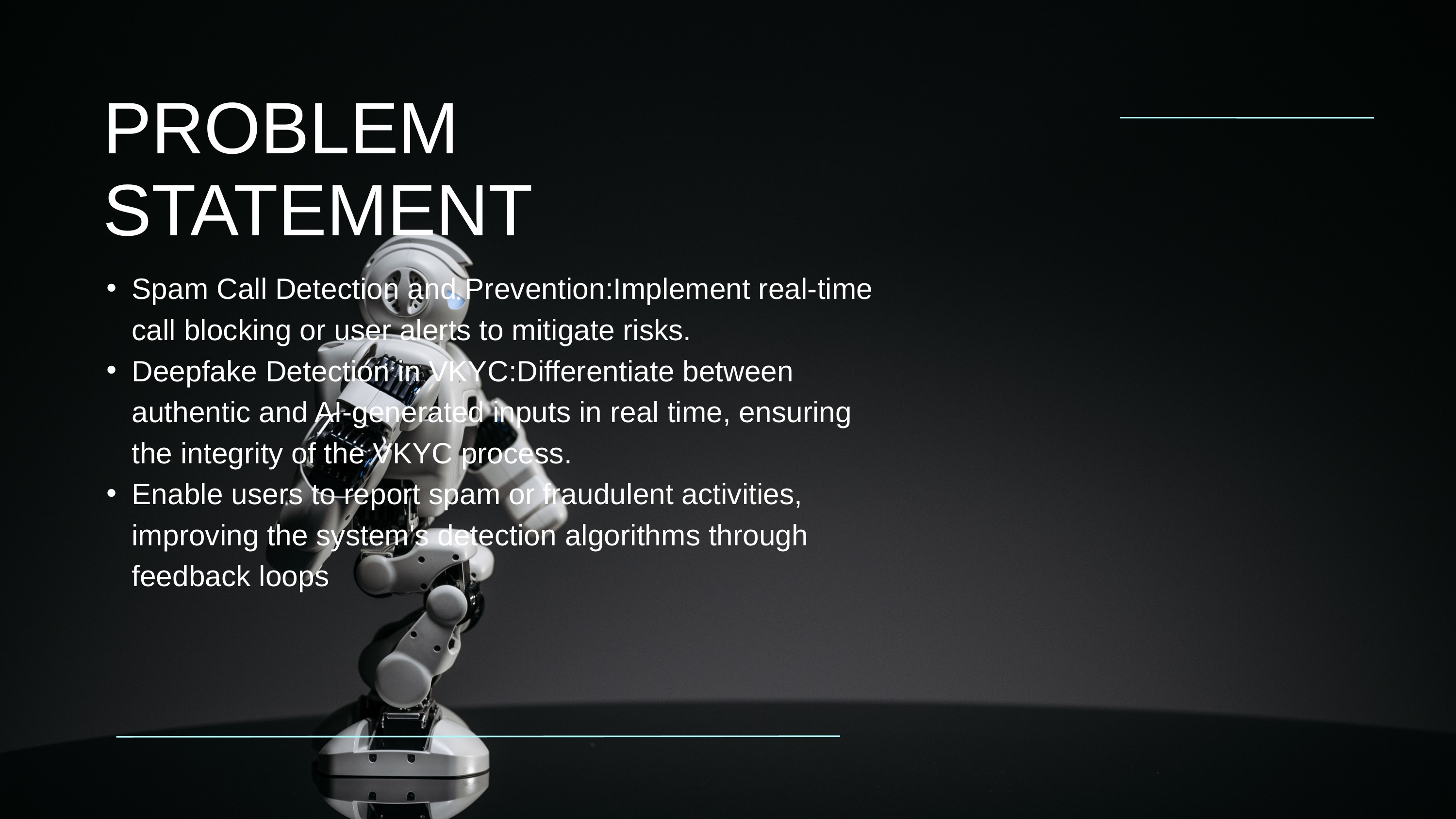

PROBLEM STATEMENT

Spam Call Detection and Prevention:Implement real-time call blocking or user alerts to mitigate risks.
Deepfake Detection in VKYC:Differentiate between authentic and AI-generated inputs in real time, ensuring the integrity of the VKYC process.
Enable users to report spam or fraudulent activities, improving the system's detection algorithms through feedback loops